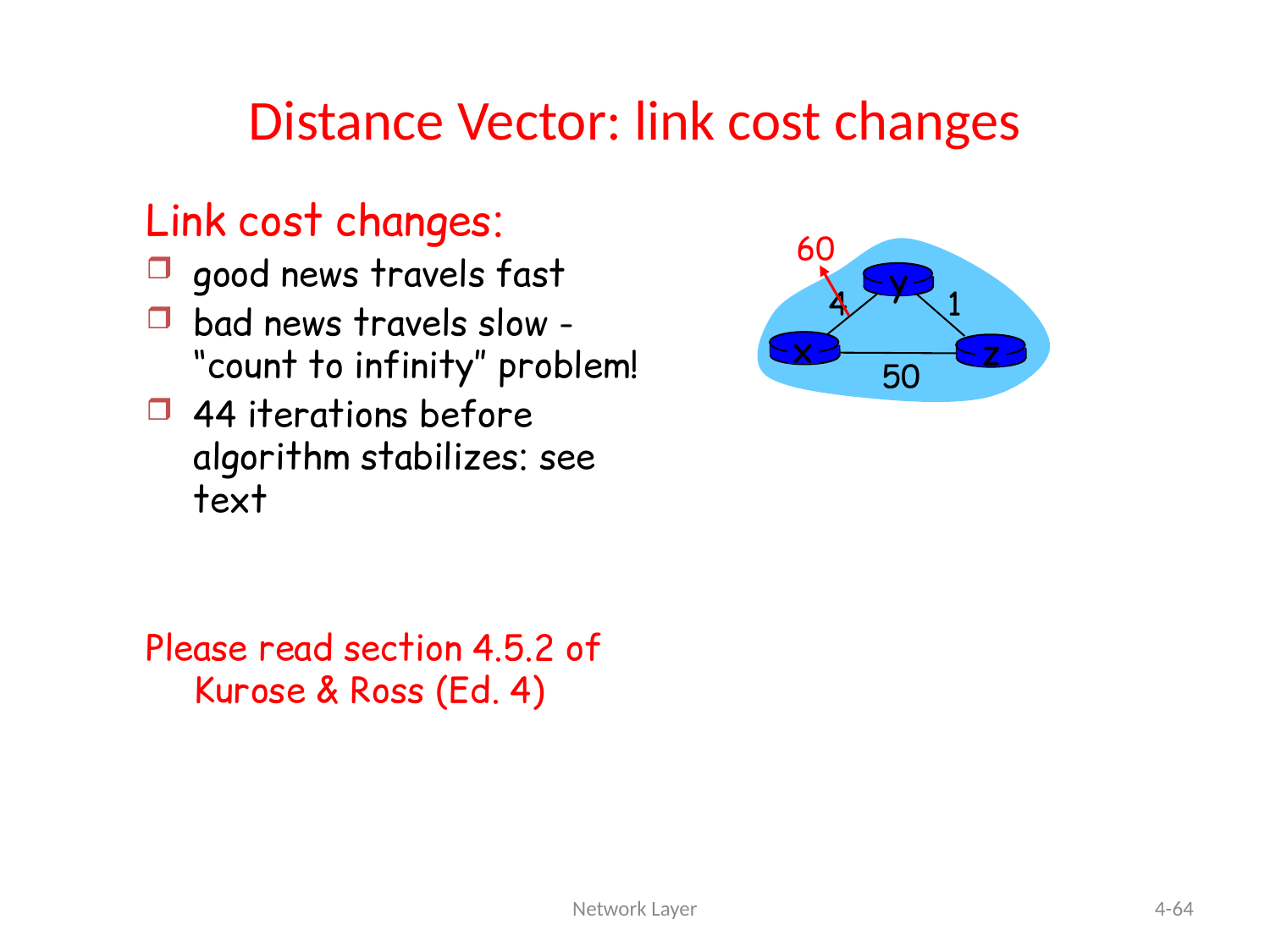

# Distance Vector: link cost changes
Link cost changes:
good news travels fast
bad news travels slow - “count to infinity” problem!
44 iterations before algorithm stabilizes: see text

Please read section 4.5.2 of Kurose & Ross (Ed. 4)

60

y

4
1

x

z

50

Network Layer
4-64